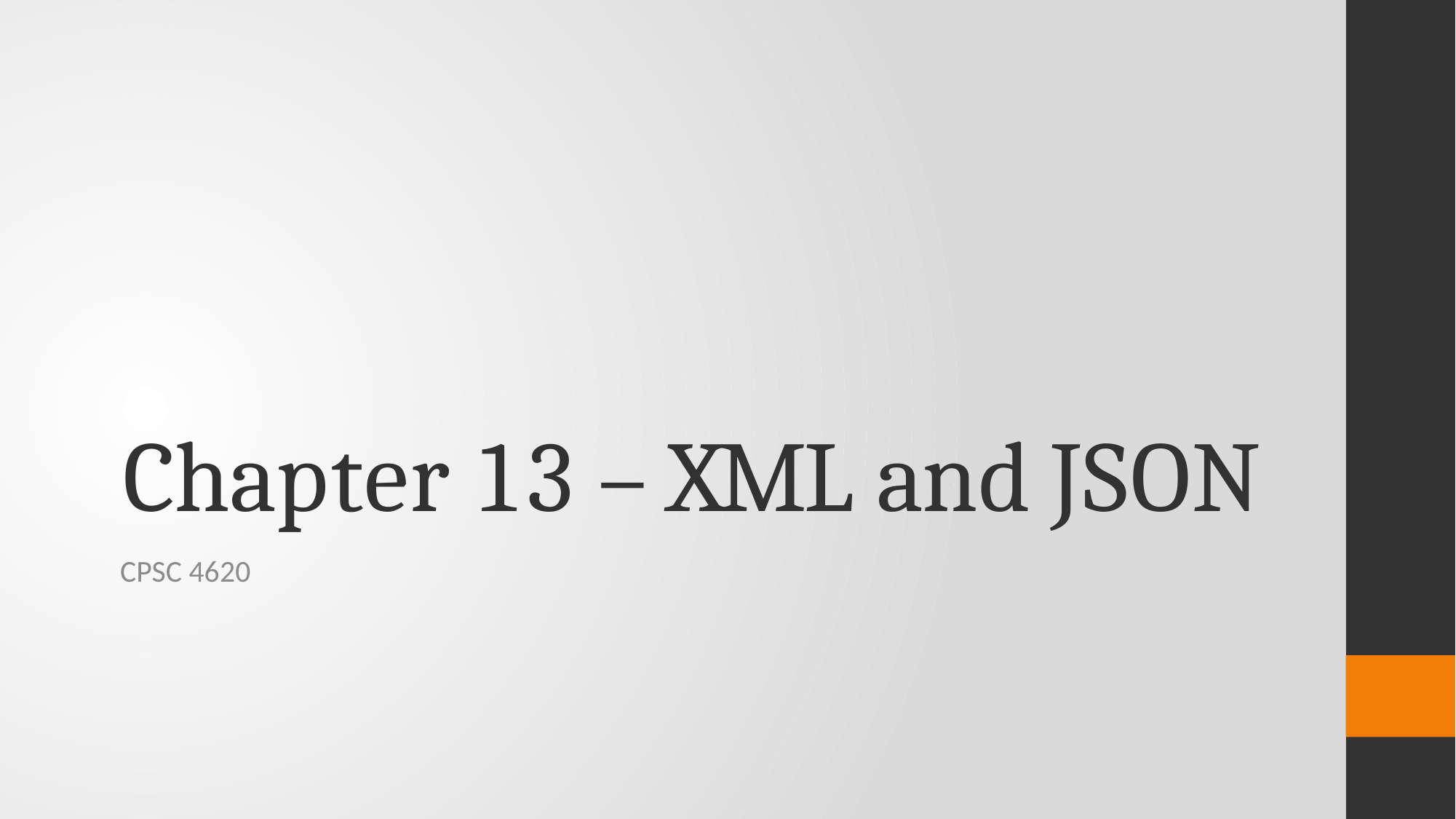

# Chapter 13 – XML and JSON
CPSC 4620